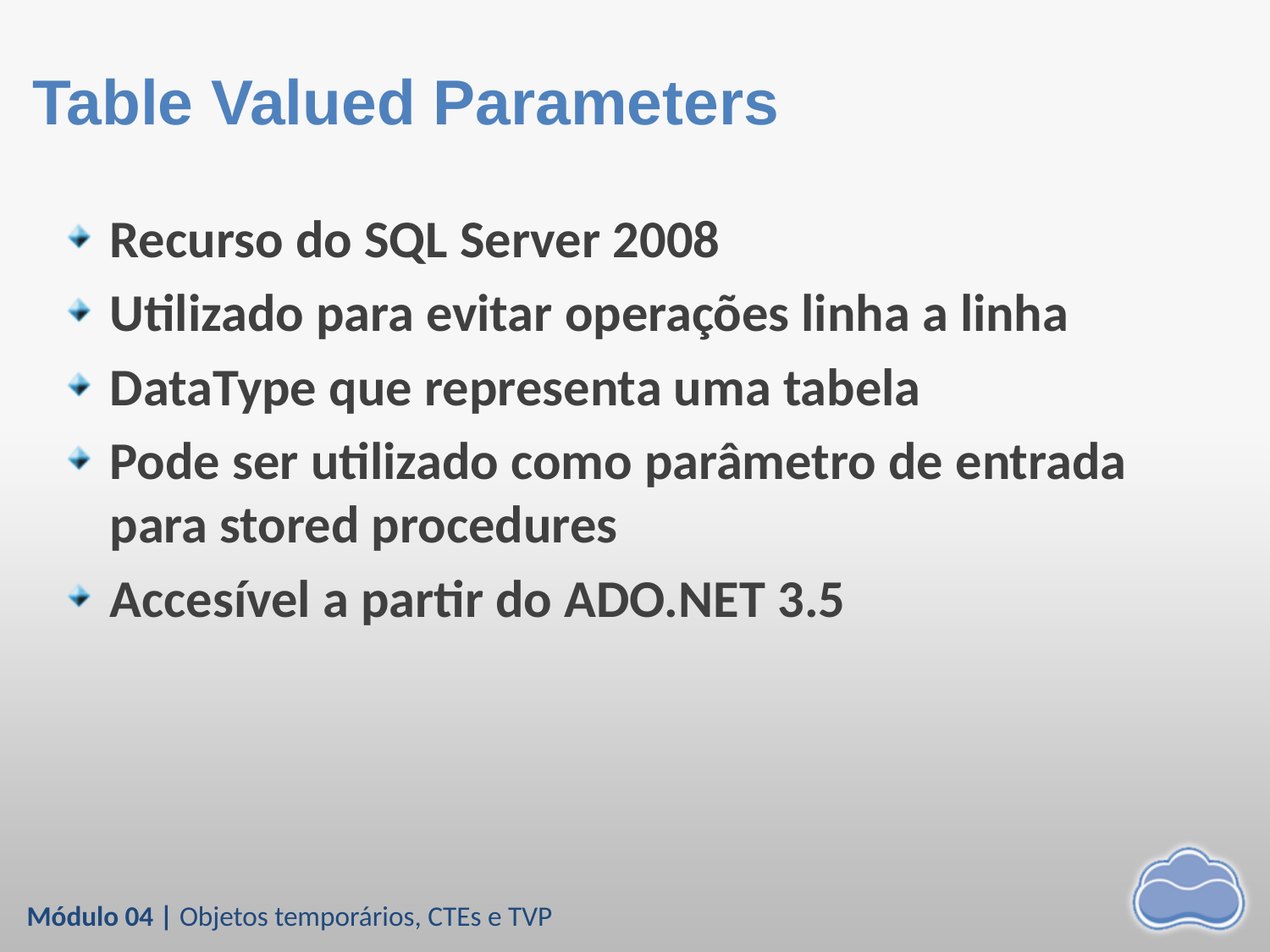

# Table Valued Parameters
Recurso do SQL Server 2008
Utilizado para evitar operações linha a linha
DataType que representa uma tabela
Pode ser utilizado como parâmetro de entrada para stored procedures
Accesível a partir do ADO.NET 3.5